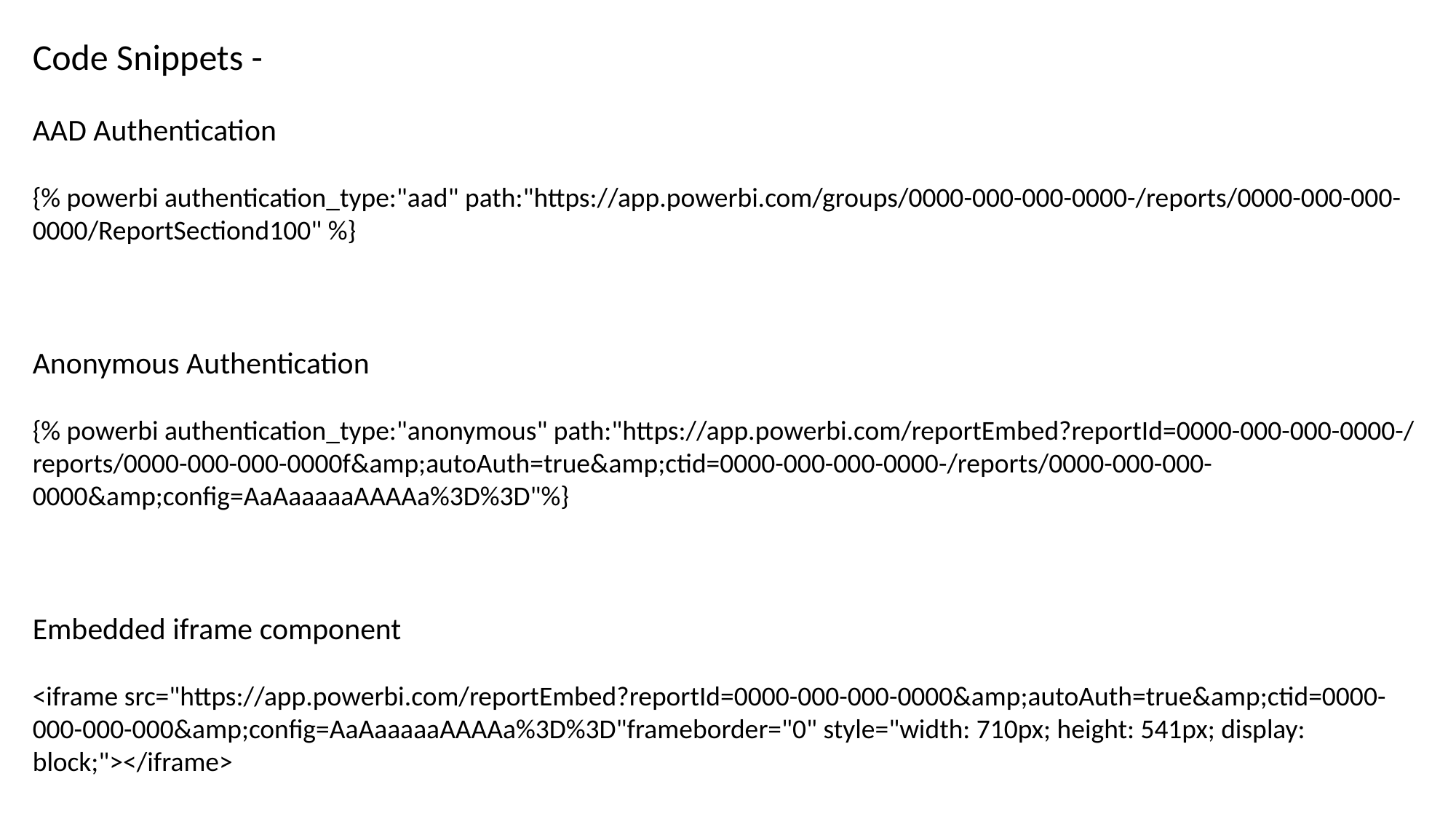

Code Snippets -

AAD Authentication

{% powerbi authentication_type:"aad" path:"https://app.powerbi.com/groups/0000-000-000-0000-/reports/0000-000-000-0000/ReportSectiond100" %}

Anonymous Authentication

{% powerbi authentication_type:"anonymous" path:"https://app.powerbi.com/reportEmbed?reportId=0000-000-000-0000-/reports/0000-000-000-0000f&amp;autoAuth=true&amp;ctid=0000-000-000-0000-/reports/0000-000-000-0000&amp;config=AaAaaaaaAAAAa%3D%3D"%}

Embedded iframe component

<iframe src="https://app.powerbi.com/reportEmbed?reportId=0000-000-000-0000&amp;autoAuth=true&amp;ctid=0000-000-000-000&amp;config=AaAaaaaaAAAAa%3D%3D"frameborder="0" style="width: 710px; height: 541px; display: block;"></iframe>